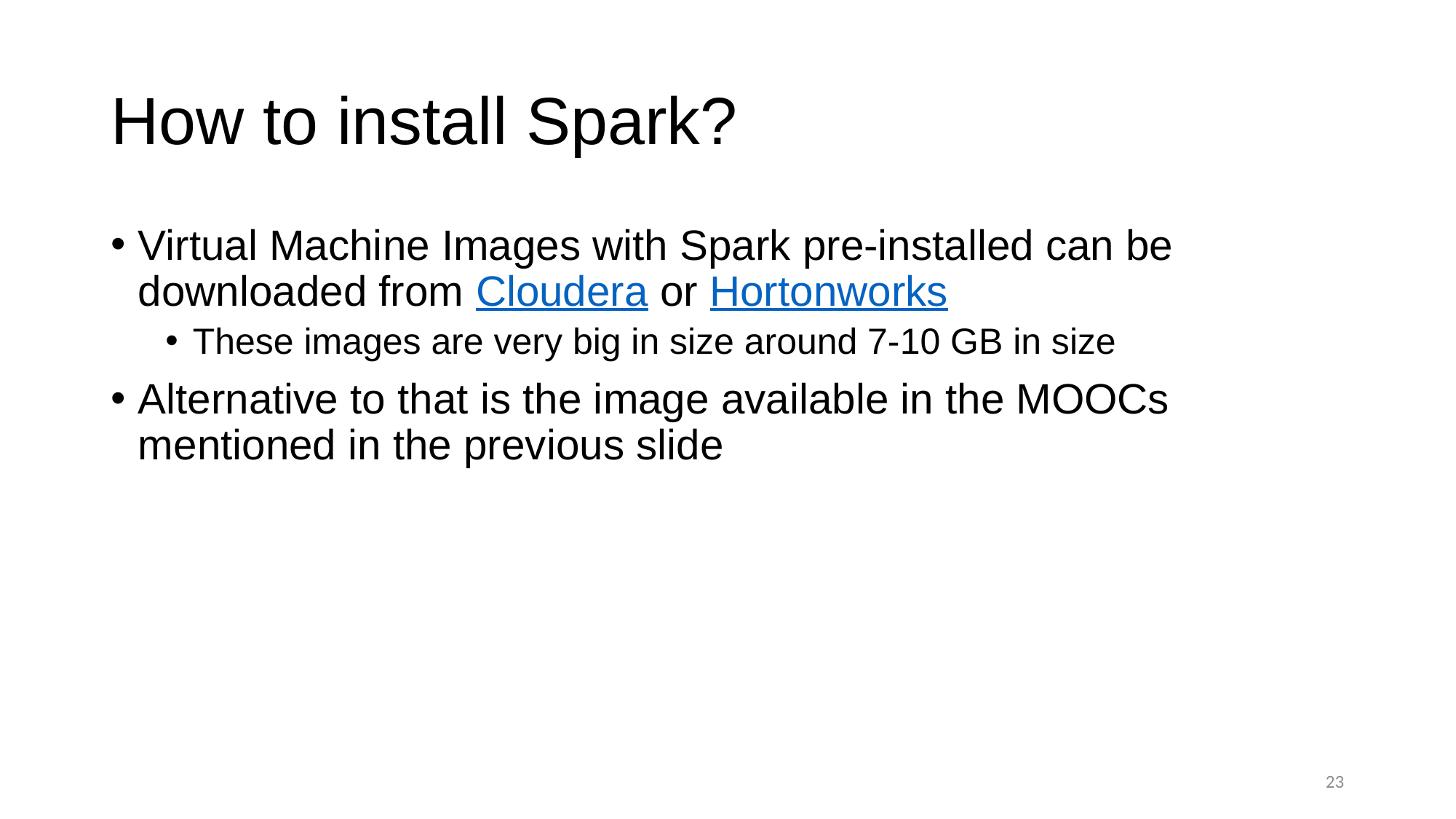

# How to install Spark?
Virtual Machine Images with Spark pre-installed can be downloaded from Cloudera or Hortonworks
These images are very big in size around 7-10 GB in size
Alternative to that is the image available in the MOOCs mentioned in the previous slide
23